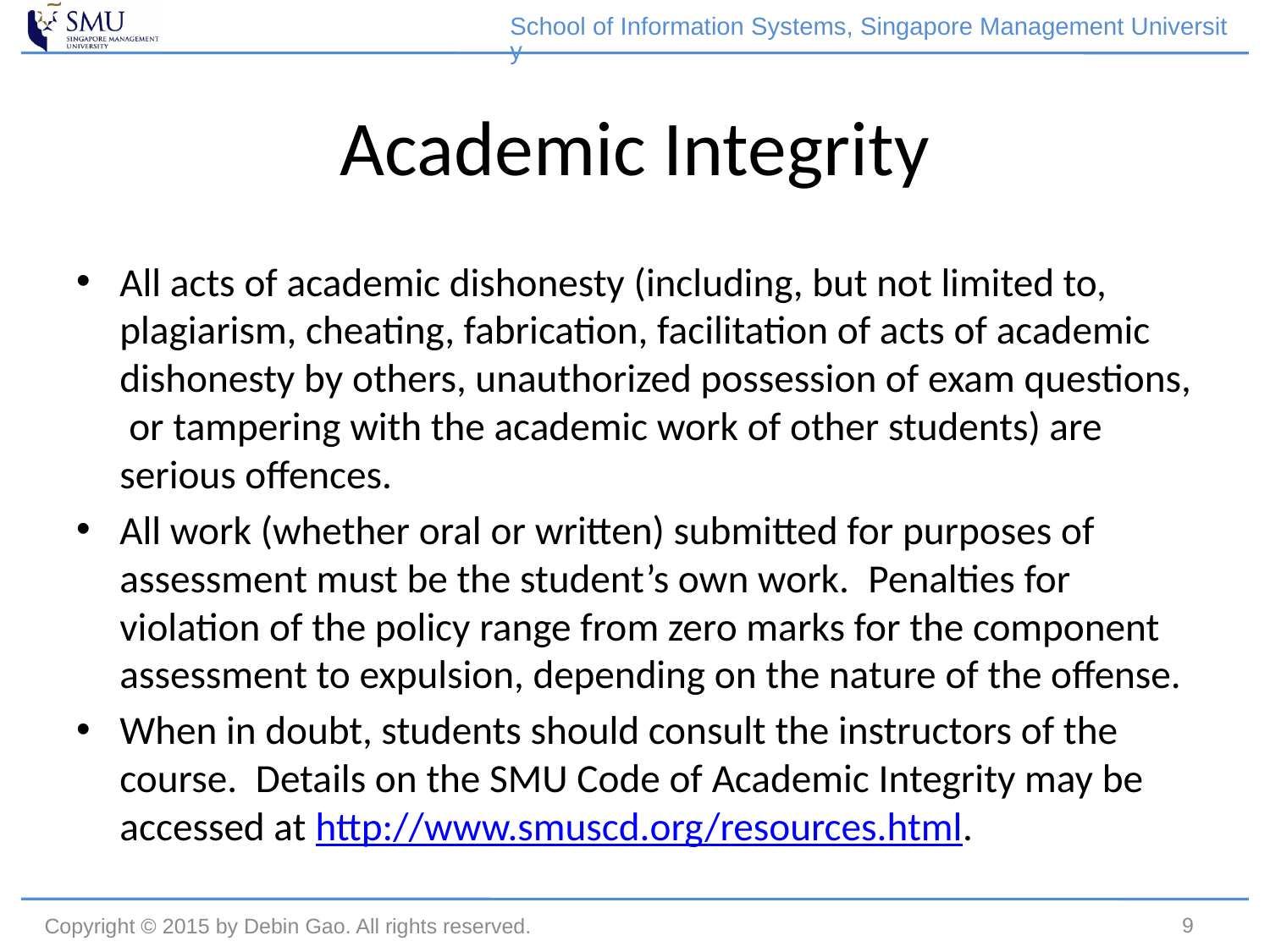

School of Information Systems, Singapore Management University
# Academic Integrity
All acts of academic dishonesty (including, but not limited to, plagiarism, cheating, fabrication, facilitation of acts of academic dishonesty by others, unauthorized possession of exam questions,  or tampering with the academic work of other students) are serious offences.
All work (whether oral or written) submitted for purposes of assessment must be the student’s own work.  Penalties for violation of the policy range from zero marks for the component assessment to expulsion, depending on the nature of the offense.
When in doubt, students should consult the instructors of the course.  Details on the SMU Code of Academic Integrity may be accessed at http://www.smuscd.org/resources.html.
9
Copyright © 2015 by Debin Gao. All rights reserved.